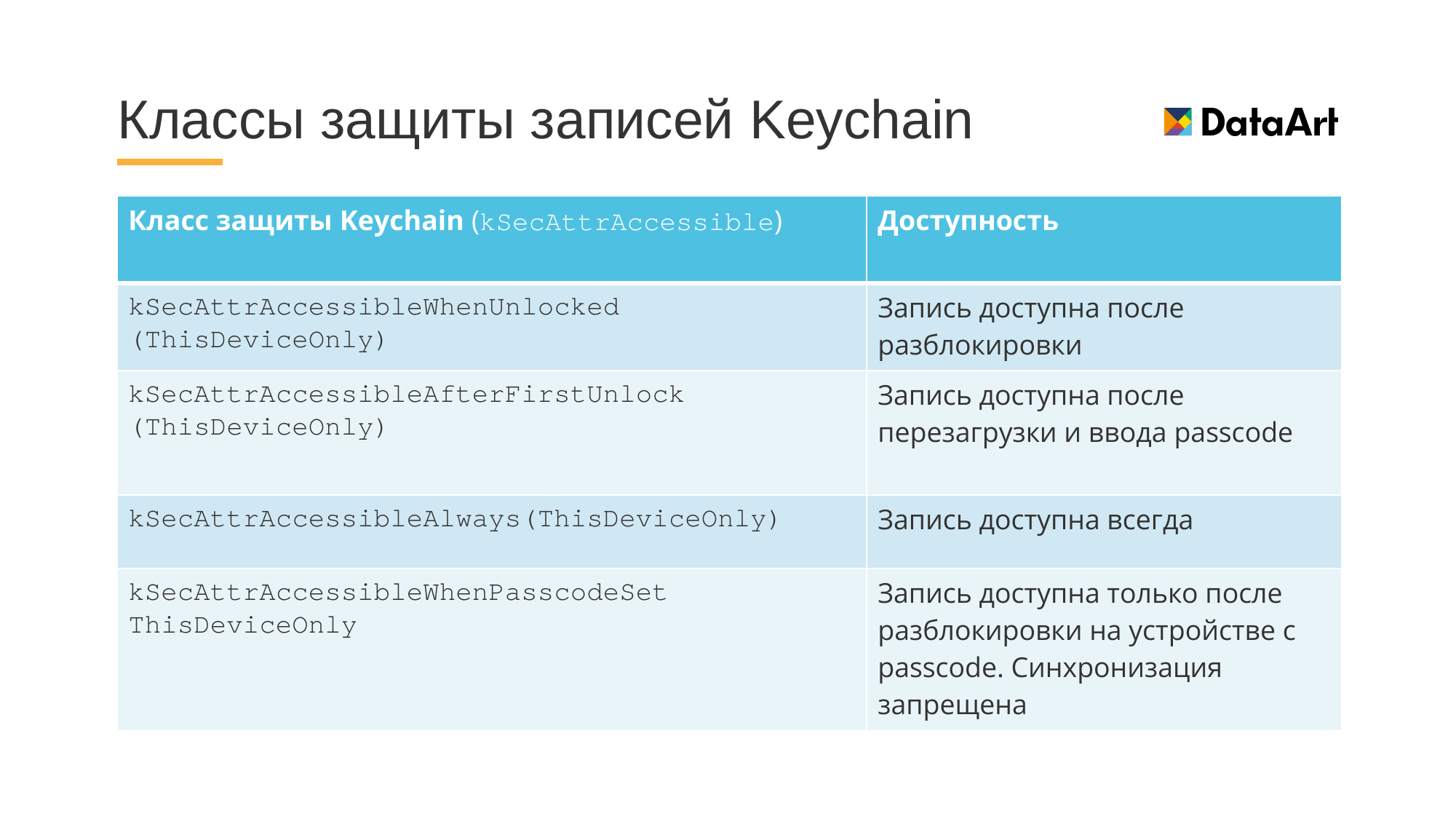

# Классы защиты записей Keychain
| Класс защиты Keychain (kSecAttrAccessible) | Доступность |
| --- | --- |
| kSecAttrAccessibleWhenUnlocked (ThisDeviceOnly) | Запись доступна после разблокировки |
| kSecAttrAccessibleAfterFirstUnlock (ThisDeviceOnly) | Запись доступна после перезагрузки и ввода passcode |
| kSecAttrAccessibleAlways(ThisDeviceOnly) | Запись доступна всегда |
| kSecAttrAccessibleWhenPasscodeSet ThisDeviceOnly | Запись доступна только после разблокировки на устройстве с passcode. Синхронизация запрещена |